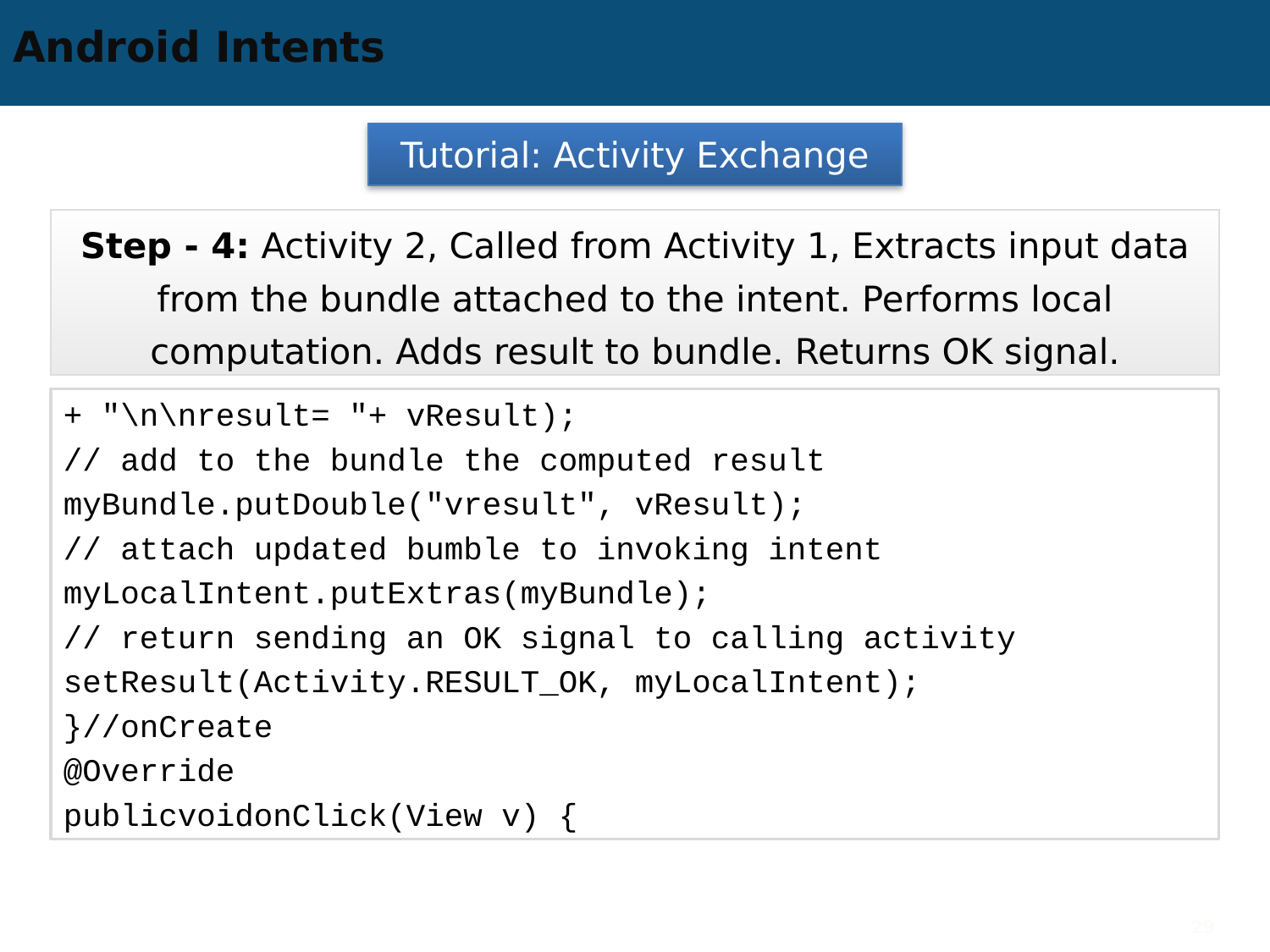

# Android Intents
Tutorial: Activity Exchange
Step - 4: Activity 2, Called from Activity 1, Extracts input data from the bundle attached to the intent. Performs local computation. Adds result to bundle. Returns OK signal.
+ "\n\nresult= "+ vResult);
// add to the bundle the computed result
myBundle.putDouble("vresult", vResult);
// attach updated bumble to invoking intent
myLocalIntent.putExtras(myBundle);
// return sending an OK signal to calling activity
setResult(Activity.RESULT_OK, myLocalIntent);
}//onCreate
@Override
publicvoidonClick(View v) {